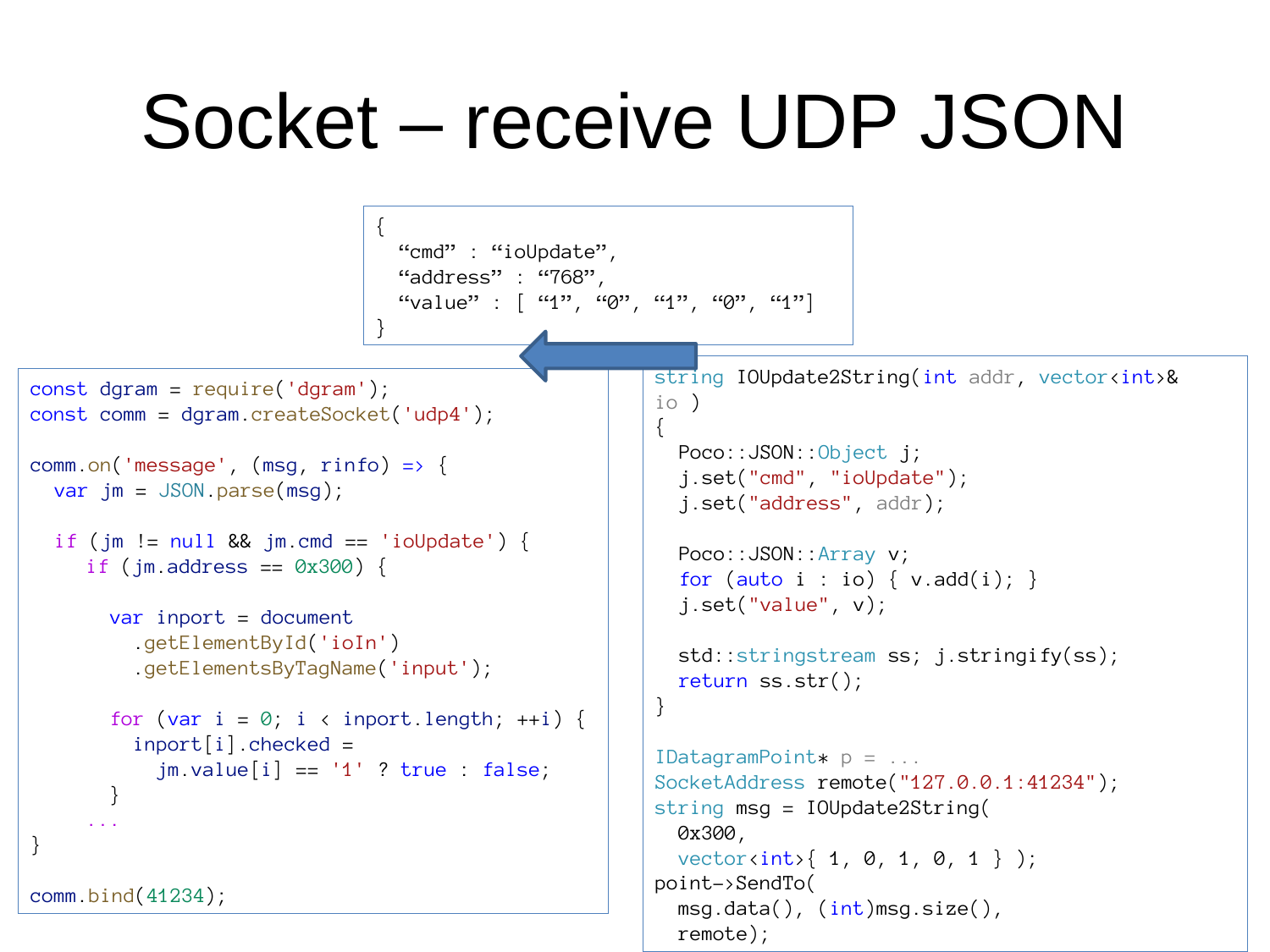

# Socket – receive UDP JSON
{
  “cmd” : “ioUpdate”,
  “address” : “768”,
  “value” : [ “1”, “0”, “1”, “0”, “1”]
}

string IOUpdate2String(int addr, vector<int>& io )
{
Poco::JSON::Object j;
j.set("cmd", "ioUpdate");
j.set("address", addr);

Poco::JSON::Array v;
for (auto i : io) { v.add(i); }
j.set("value", v);

std::stringstream ss; j.stringify(ss);
return ss.str();
}

IDatagramPoint* p = ...
SocketAddress remote("127.0.0.1:41234");
string msg = IOUpdate2String(
  0x300,
  vector<int>{ 1, 0, 1, 0, 1 } );
point->SendTo(
  msg.data(), (int)msg.size(),
  remote);
const dgram = require('dgram');
const comm = dgram.createSocket('udp4');
comm.on('message', (msg, rinfo) => {
var jm = JSON.parse(msg);

if (jm != null && jm.cmd == 'ioUpdate') {
if (jm.address == 0x300) {

var inport = document
  .getElementById('ioIn')
  .getElementsByTagName('input');
for (var i = 0; i < inport.length; ++i) {
  inport[i].checked =
    jm.value[i] == '1' ? true : false;
  }
...
}

comm.bind(41234);